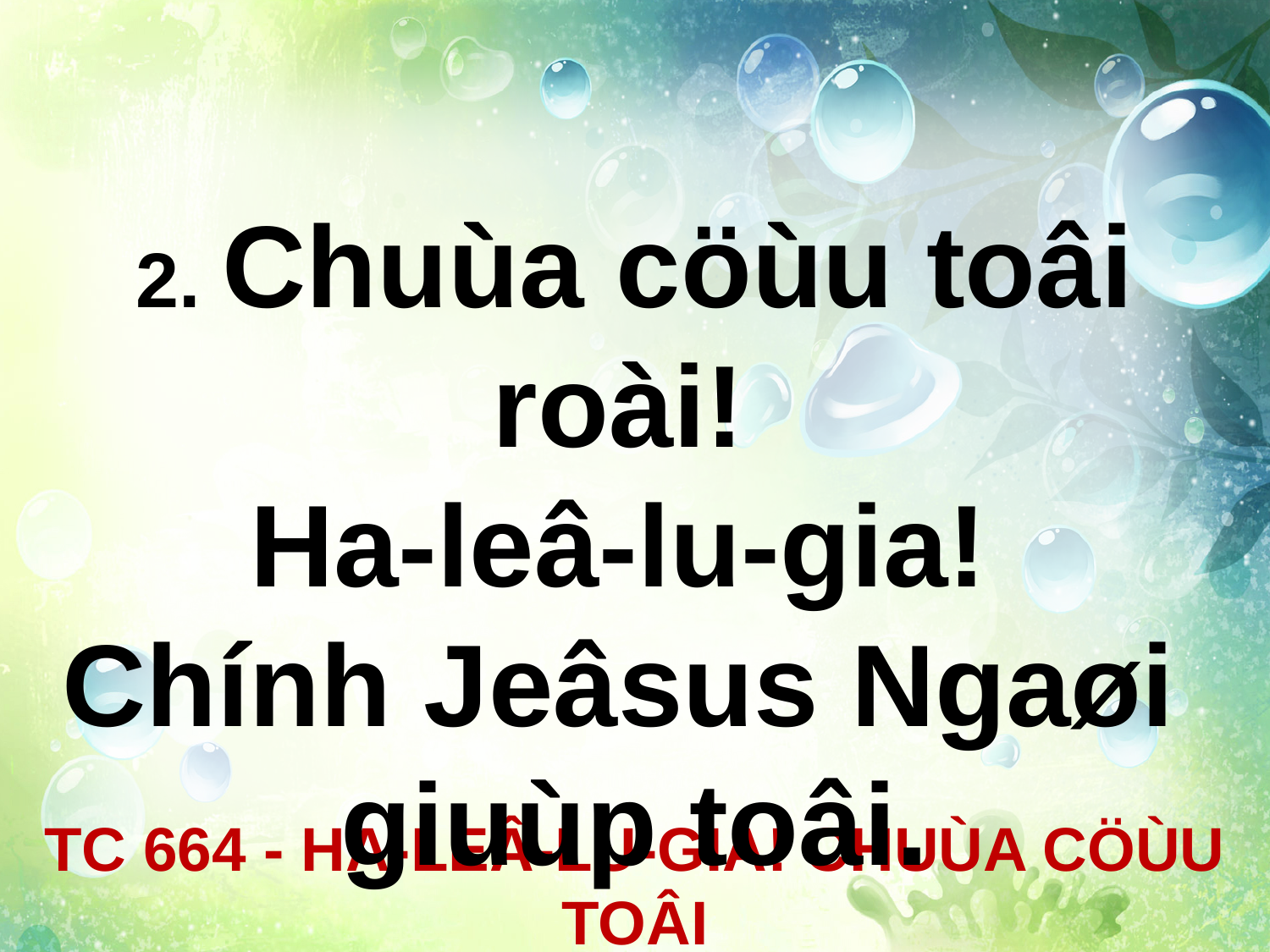

2. Chuùa cöùu toâi roài!
Ha-leâ-lu-gia!
Chính Jeâsus Ngaøi
giuùp toâi.
TC 664 - HA-LEÂ-LU-GIA! CHUÙA CÖÙU TOÂI